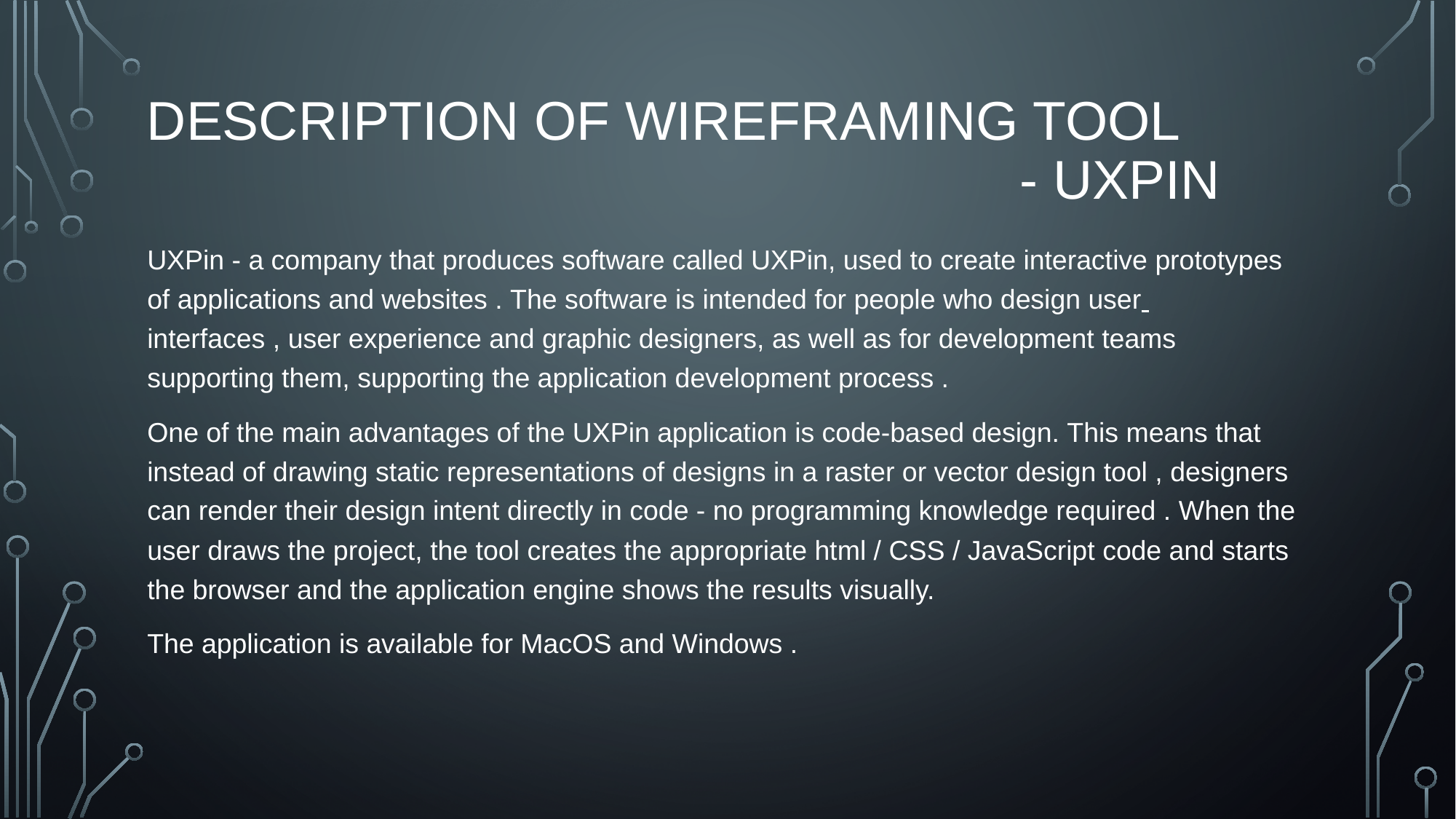

# Description of wireframing tool - UxPIn
UXPin - a company that produces software called UXPin, used to create interactive prototypes of applications and websites . The software is intended for people who design user interfaces , user experience and graphic designers, as well as for development teams supporting them, supporting the application development process .
One of the main advantages of the UXPin application is code-based design. This means that instead of drawing static representations of designs in a raster or vector design tool , designers can render their design intent directly in code - no programming knowledge required . When the user draws the project, the tool creates the appropriate html / CSS / JavaScript code and starts the browser and the application engine shows the results visually.
The application is available for MacOS and Windows .